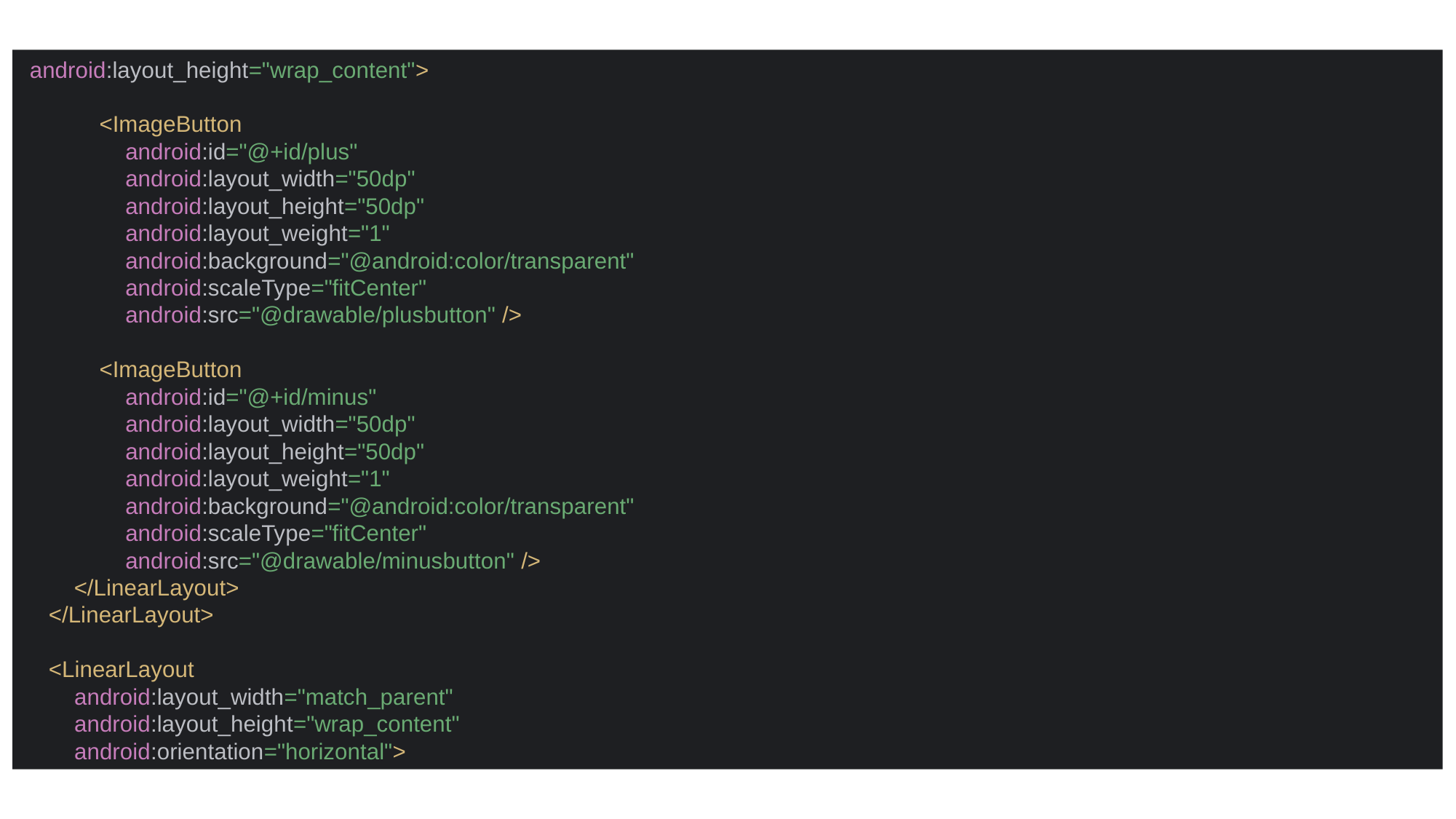

android:layout_height="wrap_content">
            <ImageButton
                android:id="@+id/plus"
                android:layout_width="50dp"
                android:layout_height="50dp"
                android:layout_weight="1"
                android:background="@android:color/transparent"
                android:scaleType="fitCenter"
                android:src="@drawable/plusbutton" />
            <ImageButton
                android:id="@+id/minus"
                android:layout_width="50dp"
                android:layout_height="50dp"
                android:layout_weight="1"
                android:background="@android:color/transparent"
                android:scaleType="fitCenter"
                android:src="@drawable/minusbutton" />
        </LinearLayout>
    </LinearLayout>
    <LinearLayout
        android:layout_width="match_parent"
        android:layout_height="wrap_content"
        android:orientation="horizontal">